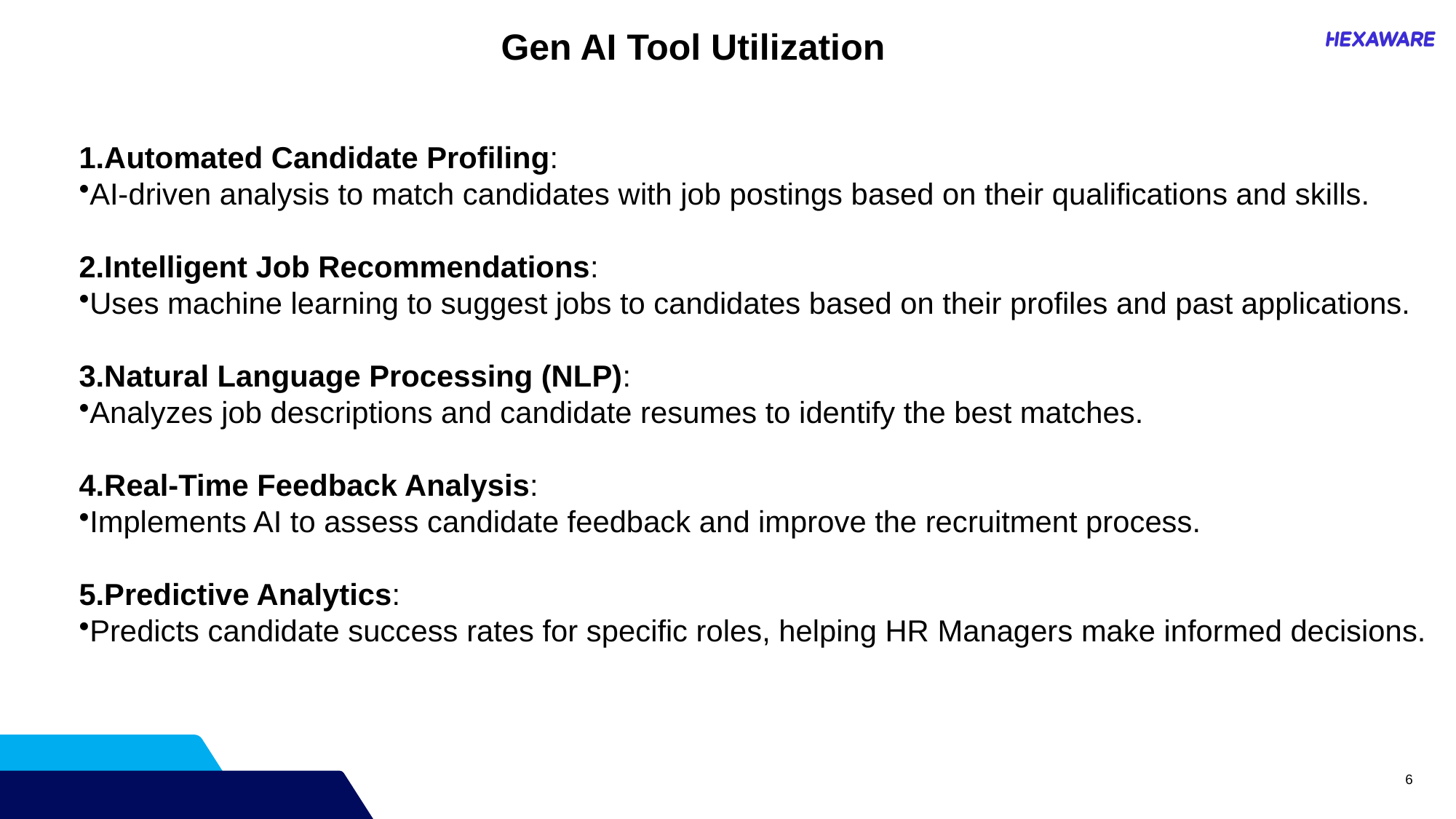

Gen AI Tool Utilization
1.Automated Candidate Profiling:
AI-driven analysis to match candidates with job postings based on their qualifications and skills.

2.Intelligent Job Recommendations:
Uses machine learning to suggest jobs to candidates based on their profiles and past applications.

3.Natural Language Processing (NLP):
Analyzes job descriptions and candidate resumes to identify the best matches.

4.Real-Time Feedback Analysis:
Implements AI to assess candidate feedback and improve the recruitment process.

5.Predictive Analytics:
Predicts candidate success rates for specific roles, helping HR Managers make informed decisions.